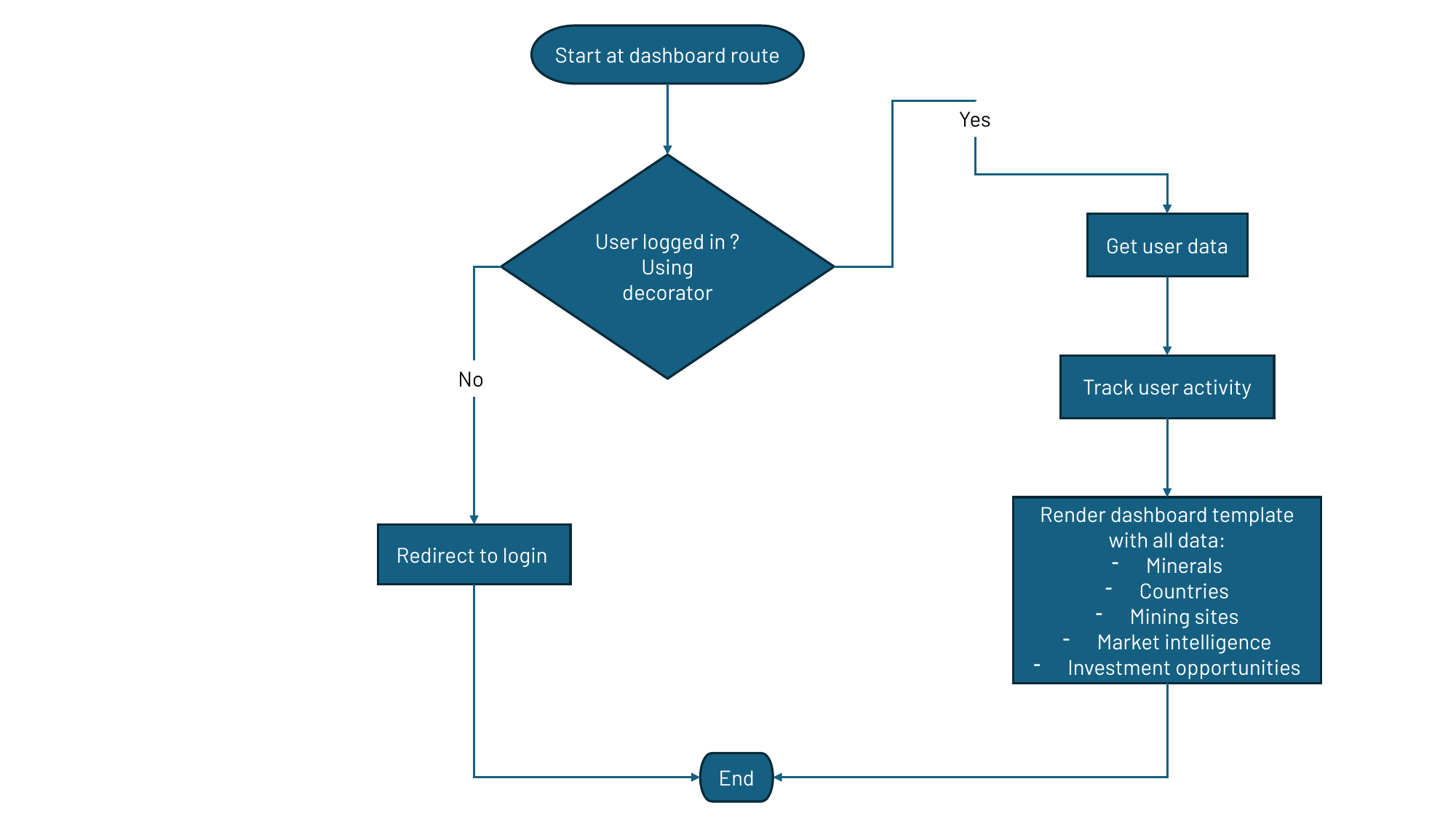

Start at dashboard route
Yes
User logged in ?
Using decorator
Get user data
Track user activity
No
Render dashboard template with all data:
Minerals
Countries
Mining sites
Market intelligence
Investment opportunities
Redirect to login
End